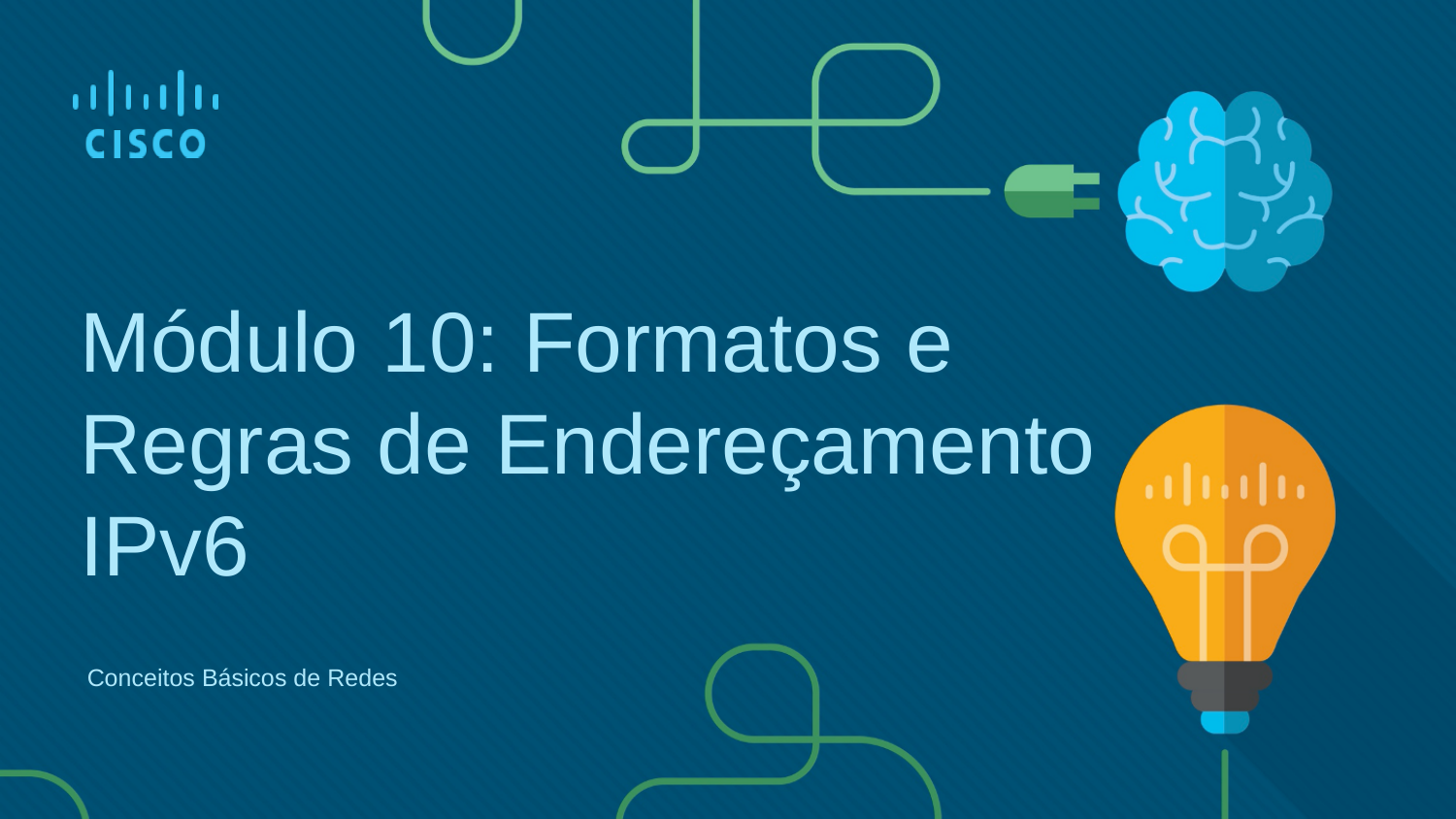

Módulo 10: Formatos e Regras de Endereçamento IPv6
Conceitos Básicos de Redes